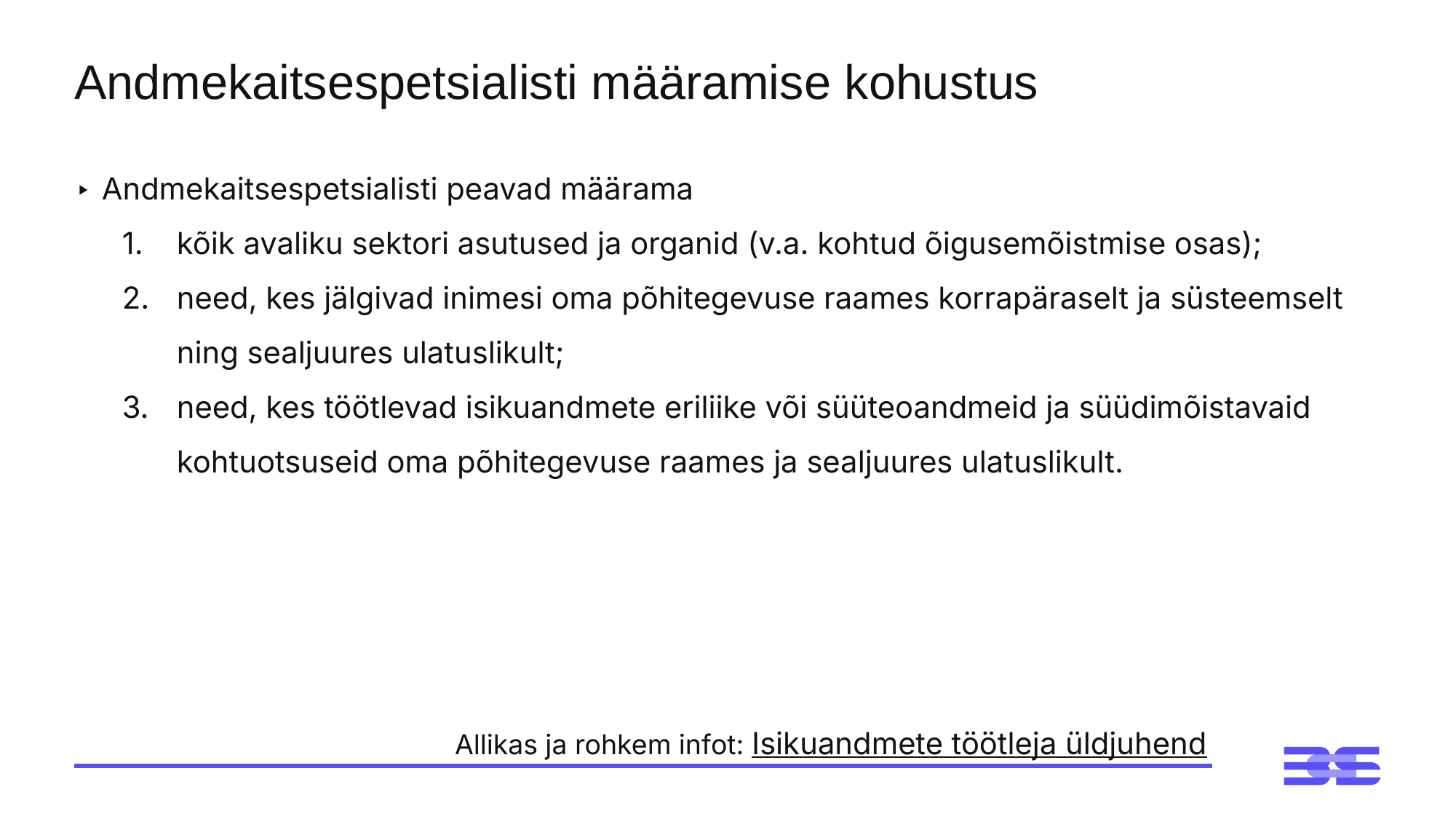

# Andmekaitsespetsialisti määramise kohustus
Andmekaitsespetsialisti peavad määrama
kõik avaliku sektori asutused ja organid (v.a. kohtud õigusemõistmise osas);
need, kes jälgivad inimesi oma põhitegevuse raames korrapäraselt ja süsteemselt ning sealjuures ulatuslikult;
need, kes töötlevad isikuandmete eriliike või süüteoandmeid ja süüdimõistavaid kohtuotsuseid oma põhitegevuse raames ja sealjuures ulatuslikult.
Allikas ja rohkem infot: Isikuandmete töötleja üldjuhend